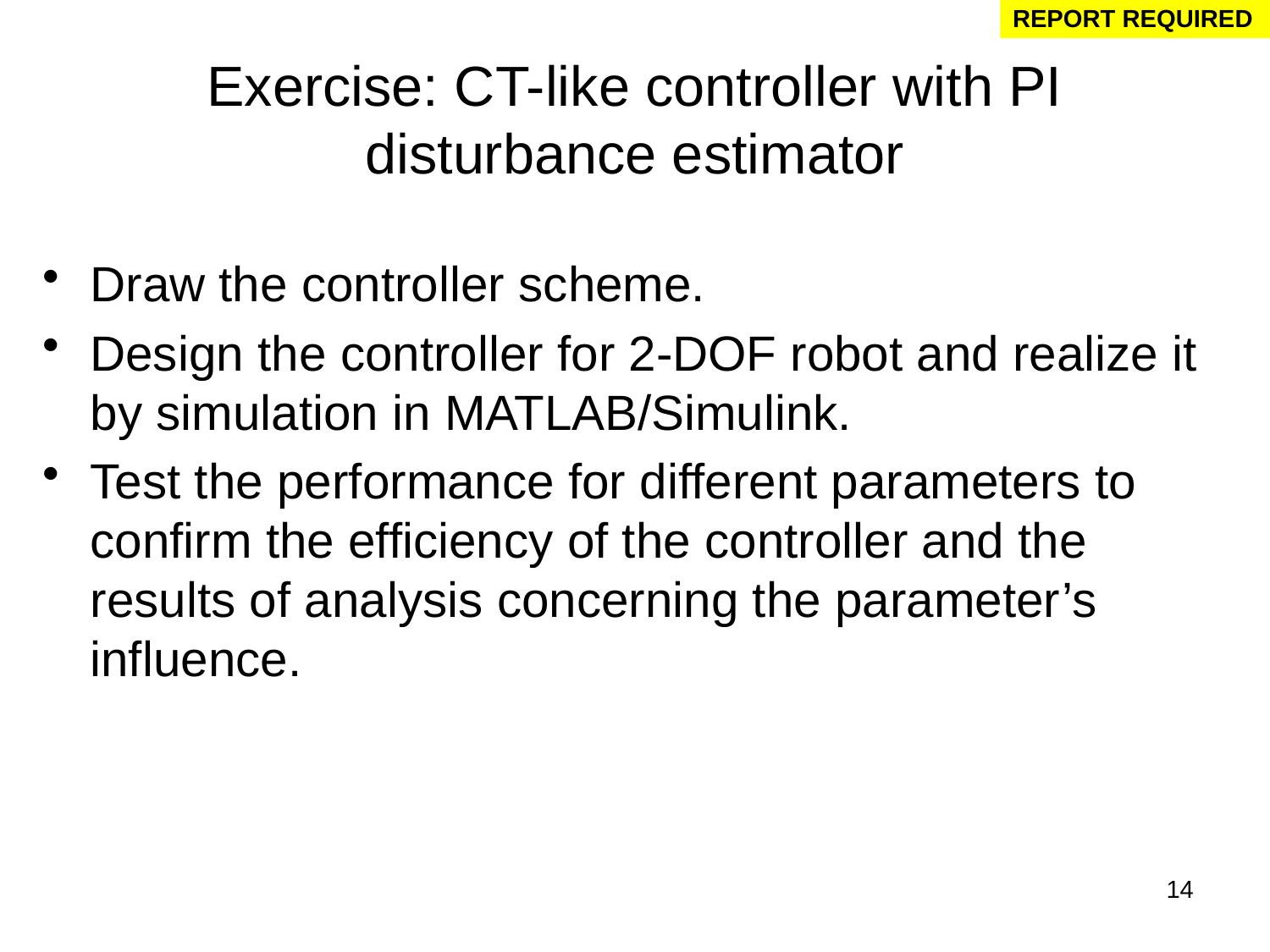

REPORT REQUIRED
# Exercise: CT-like controller with PI disturbance estimator

Draw the controller scheme.
Design the controller for 2-DOF robot and realize it by simulation in MATLAB/Simulink.
Test the performance for different parameters to confirm the efficiency of the controller and the results of analysis concerning the parameter’s influence.

14